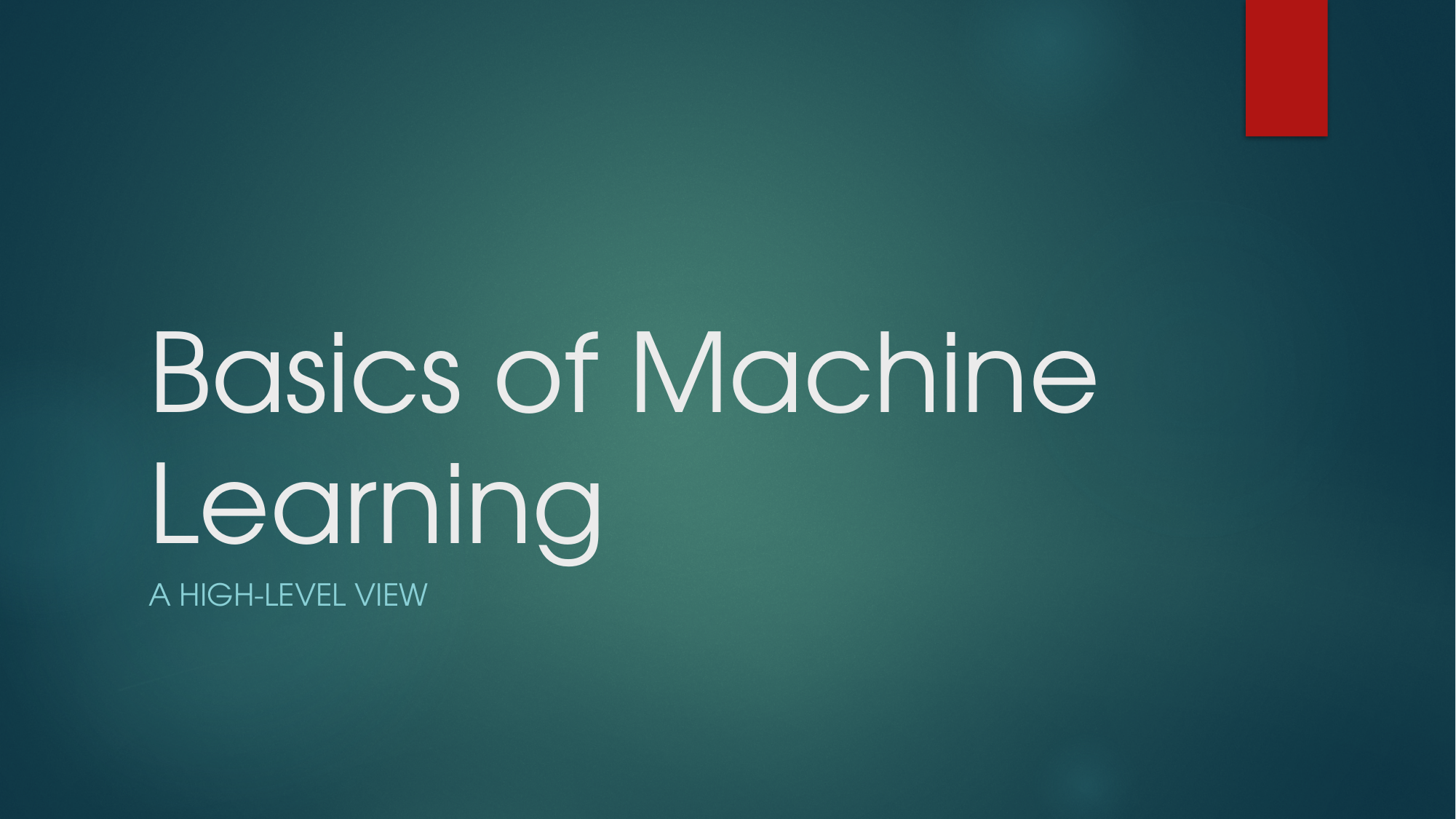

# Basics of Machine Learning
A high-level view